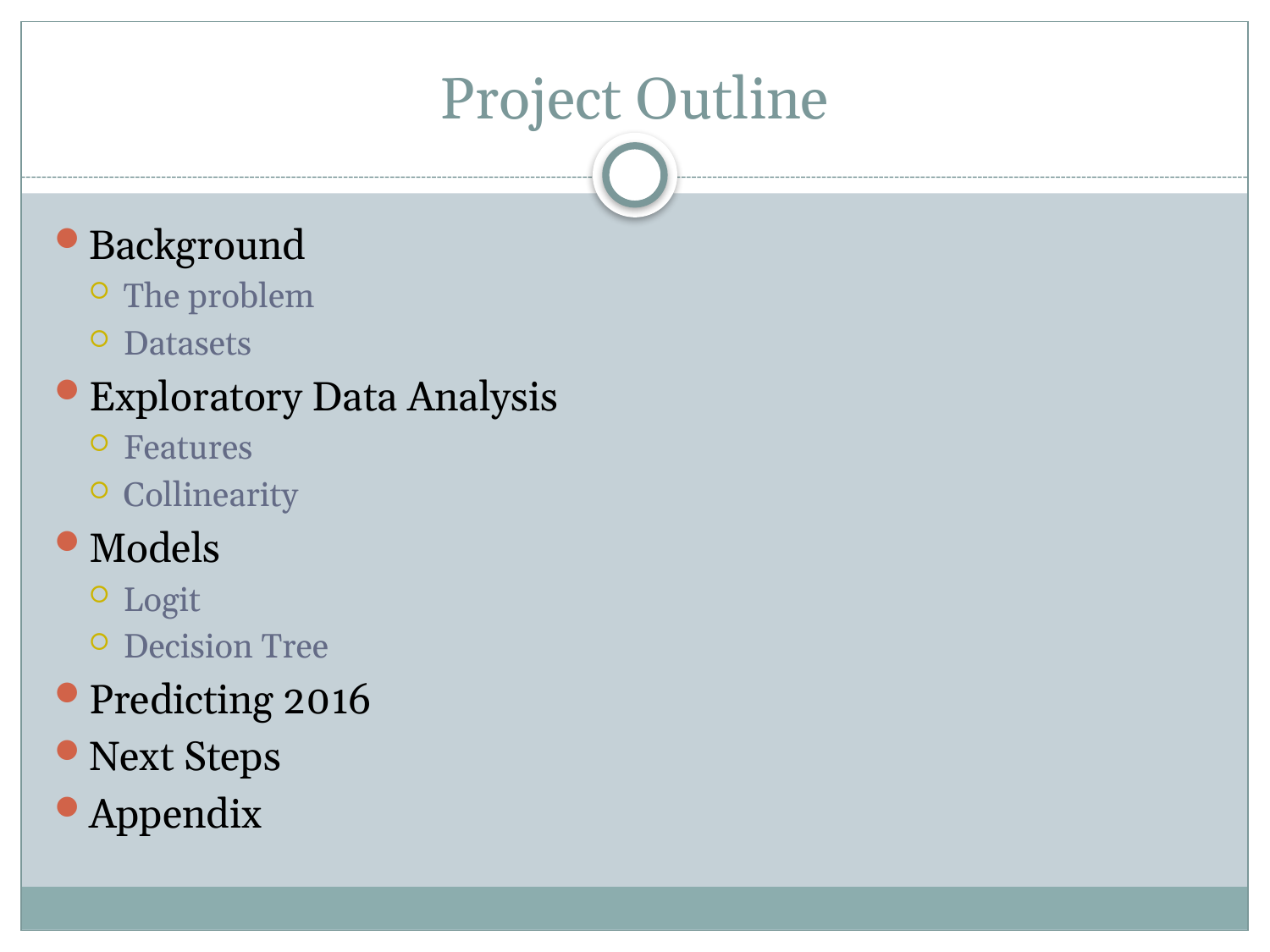

# Project Outline
Background
The problem
Datasets
Exploratory Data Analysis
Features
Collinearity
Models
Logit
Decision Tree
Predicting 2016
Next Steps
Appendix